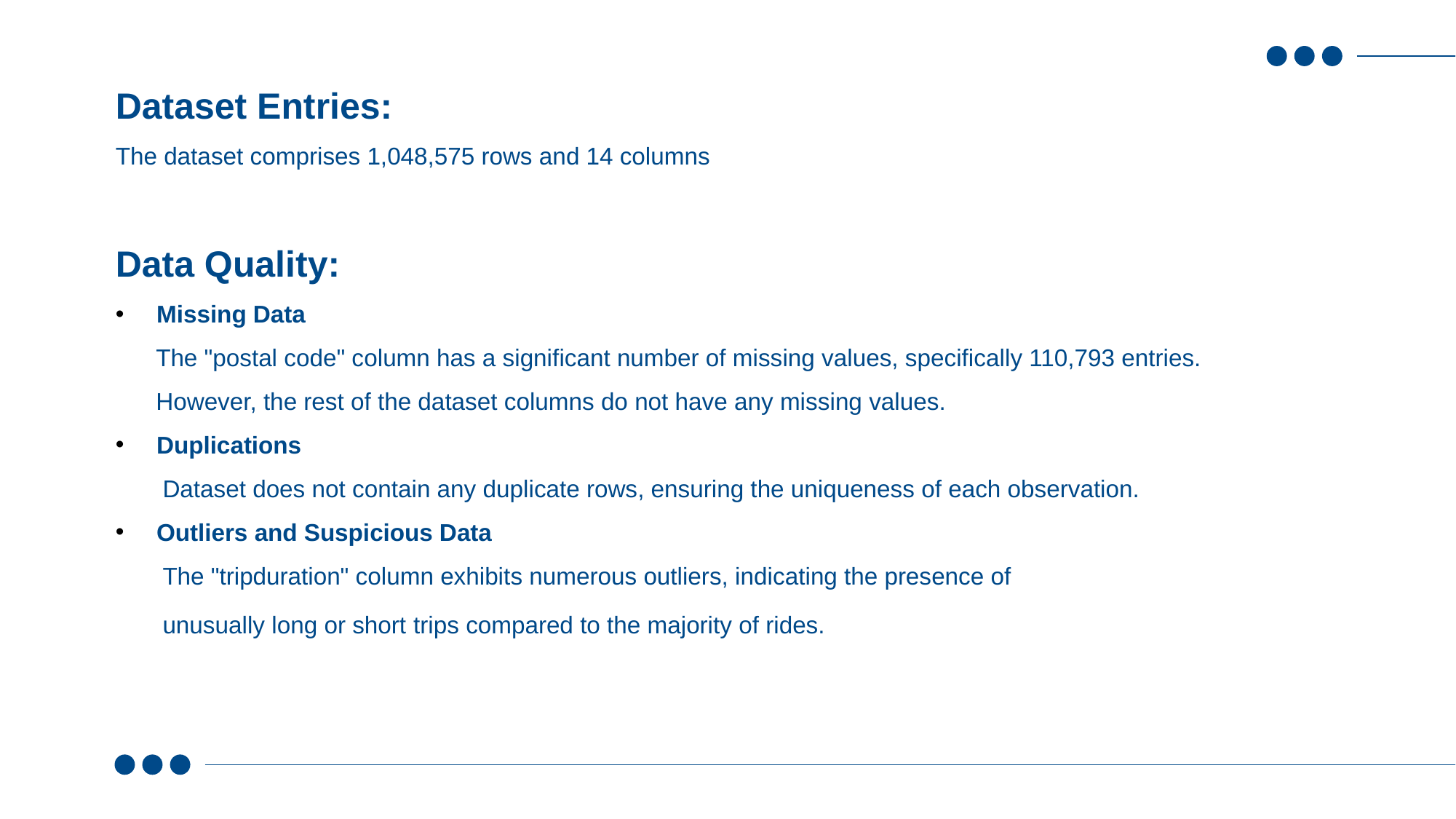

Dataset Entries:
The dataset comprises 1,048,575 rows and 14 columns

Data Quality:
Missing Data
      The "postal code" column has a significant number of missing values, specifically 110,793 entries.
      However, the rest of the dataset columns do not have any missing values.
Duplications
       Dataset does not contain any duplicate rows, ensuring the uniqueness of each observation.
Outliers and Suspicious Data
       The "tripduration" column exhibits numerous outliers, indicating the presence of
       unusually long or short trips compared to the majority of rides.